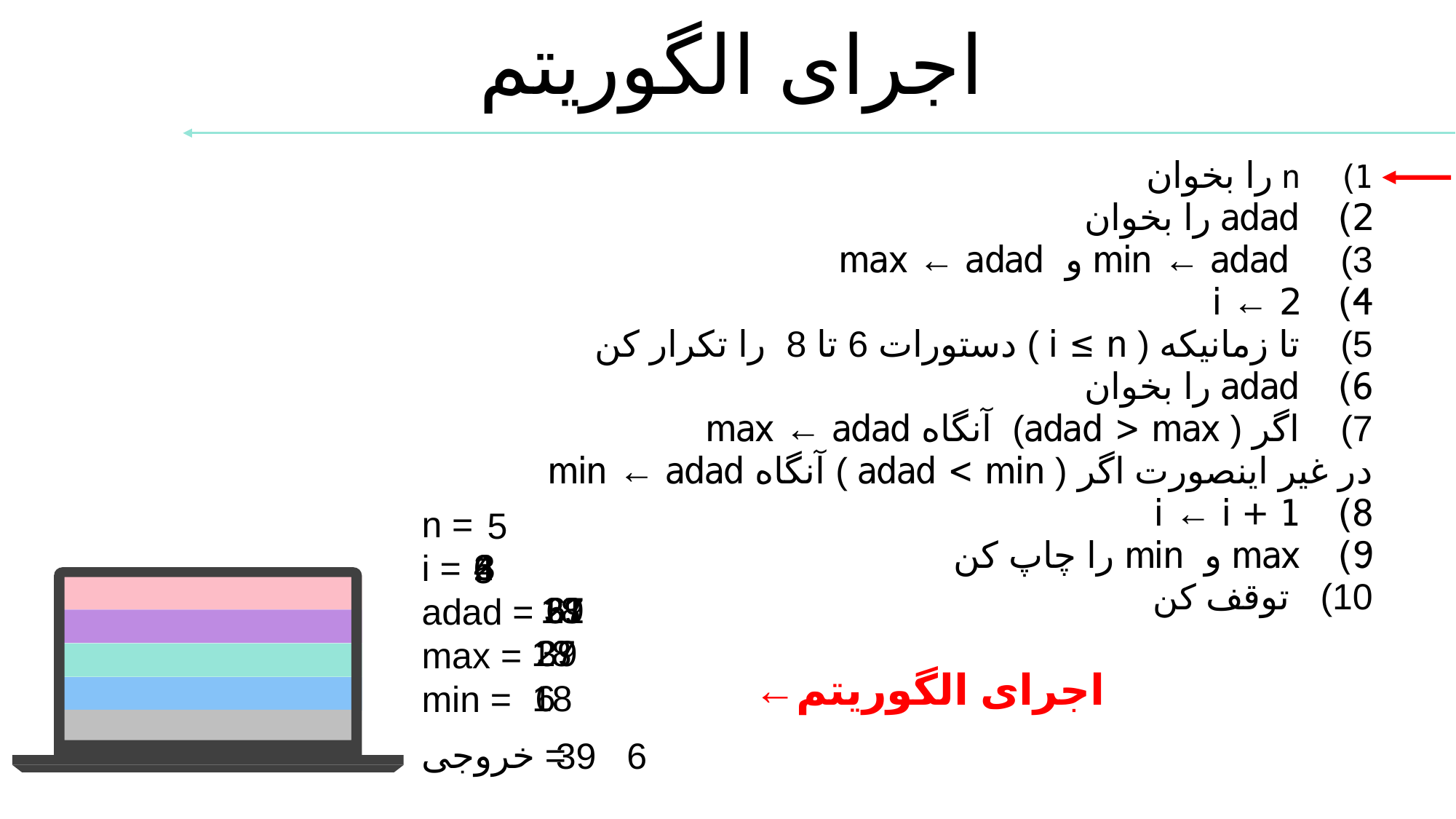

اجرای الگوریتم
n را بخوان
adad را بخوان
 min ← adad و  max ← adad
i ← 2
تا زمانیکه ( i ≤ n ) دستورات 6 تا 8  را تکرار کن
adad را بخوان
اگر ( adad > max)  آنگاه max ← adad
	در غیر اینصورت اگر ( adad < min ) آنگاه min ← adad
i ← i + 1
max و  min را چاپ کن
 توقف کن

n =
i =
adad =
max =
min =
خروجی =
5
6
2
4
3
5

18
39
27
21
6
18
27
39
←اجرای الگوریتم
18
6
39   6